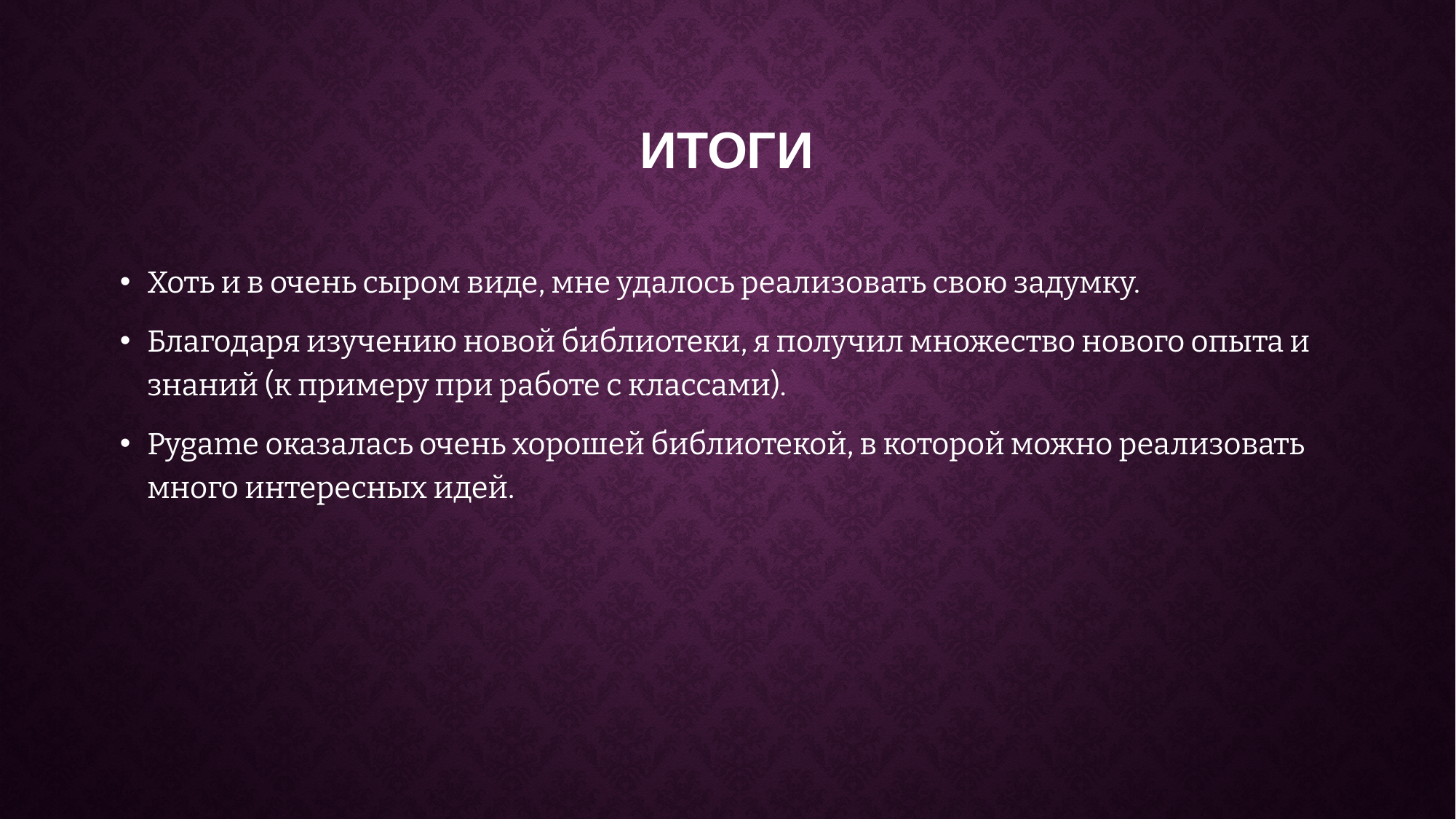

# Итоги
Хоть и в очень сыром виде, мне удалось реализовать свою задумку.
Благодаря изучению новой библиотеки, я получил множество нового опыта и знаний (к примеру при работе с классами).
Pygame оказалась очень хорошей библиотекой, в которой можно реализовать много интересных идей.